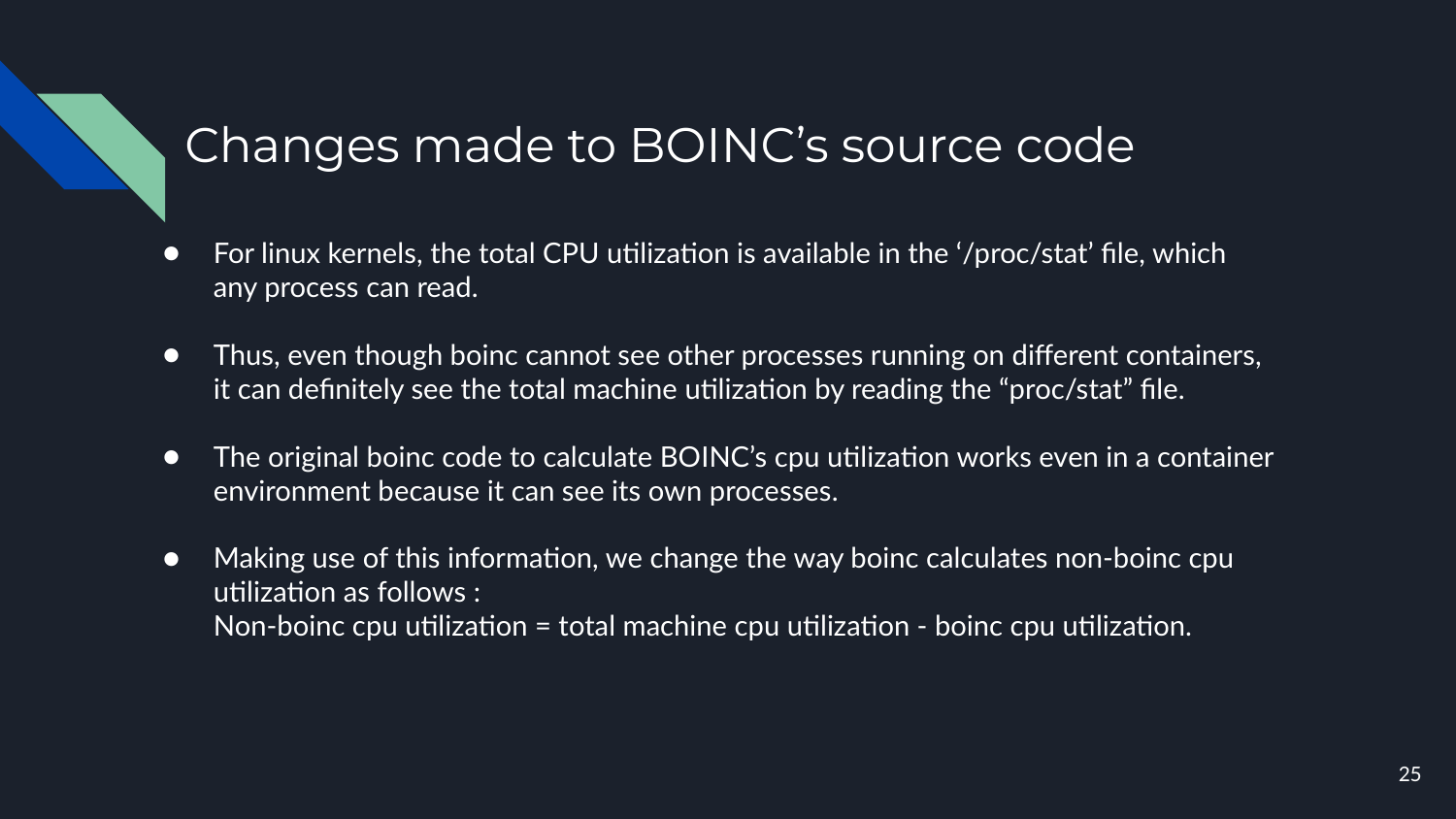

# Changes made to BOINC’s source code
For linux kernels, the total CPU utilization is available in the ‘/proc/stat’ file, which any process can read.
Thus, even though boinc cannot see other processes running on different containers, it can definitely see the total machine utilization by reading the “proc/stat” file.
The original boinc code to calculate BOINC’s cpu utilization works even in a container environment because it can see its own processes.
Making use of this information, we change the way boinc calculates non-boinc cpu utilization as follows :
Non-boinc cpu utilization = total machine cpu utilization - boinc cpu utilization.
25